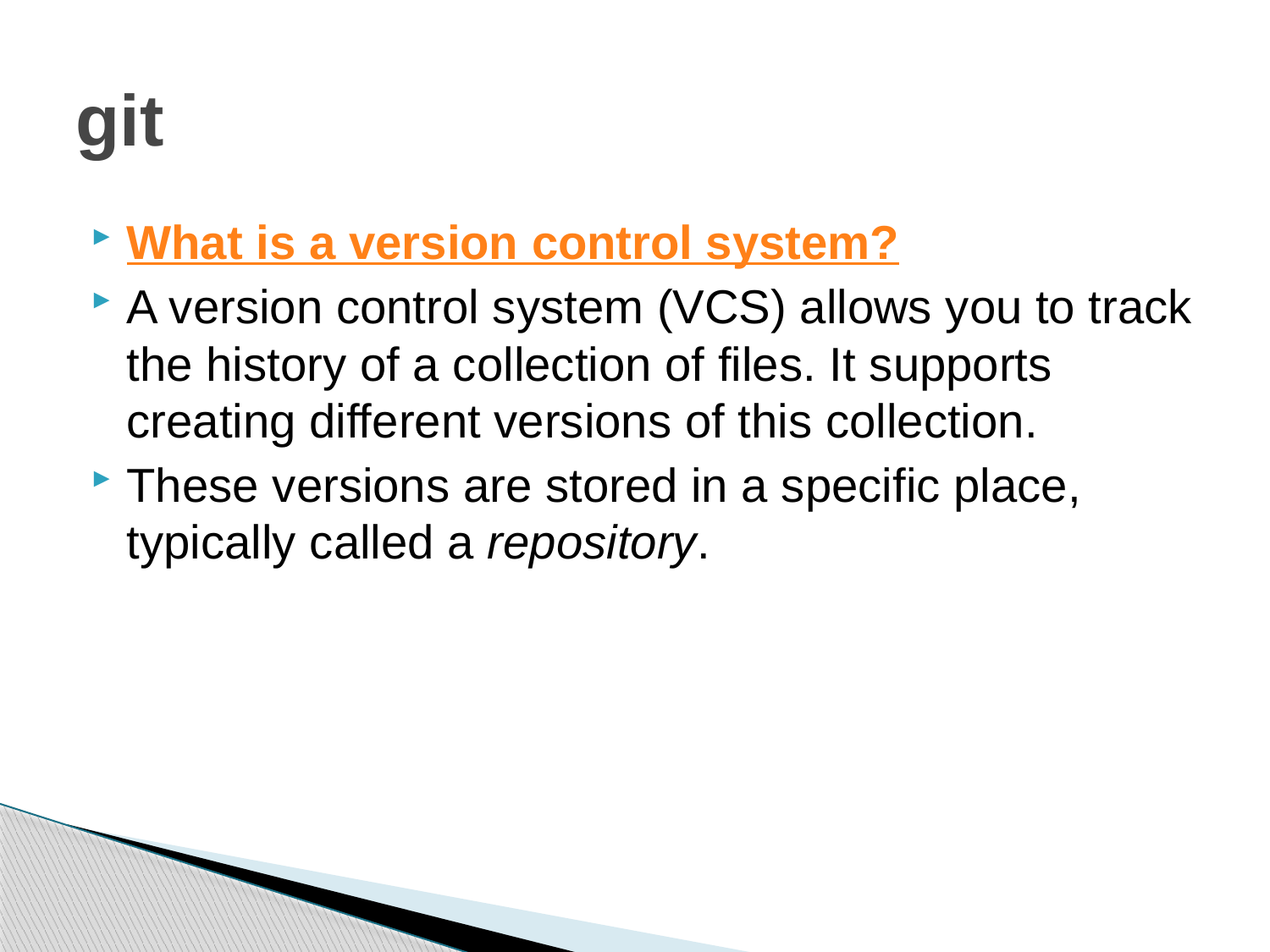

# git
What is a version control system?
A version control system (VCS) allows you to track the history of a collection of files. It supports creating different versions of this collection.
These versions are stored in a specific place, typically called a repository.